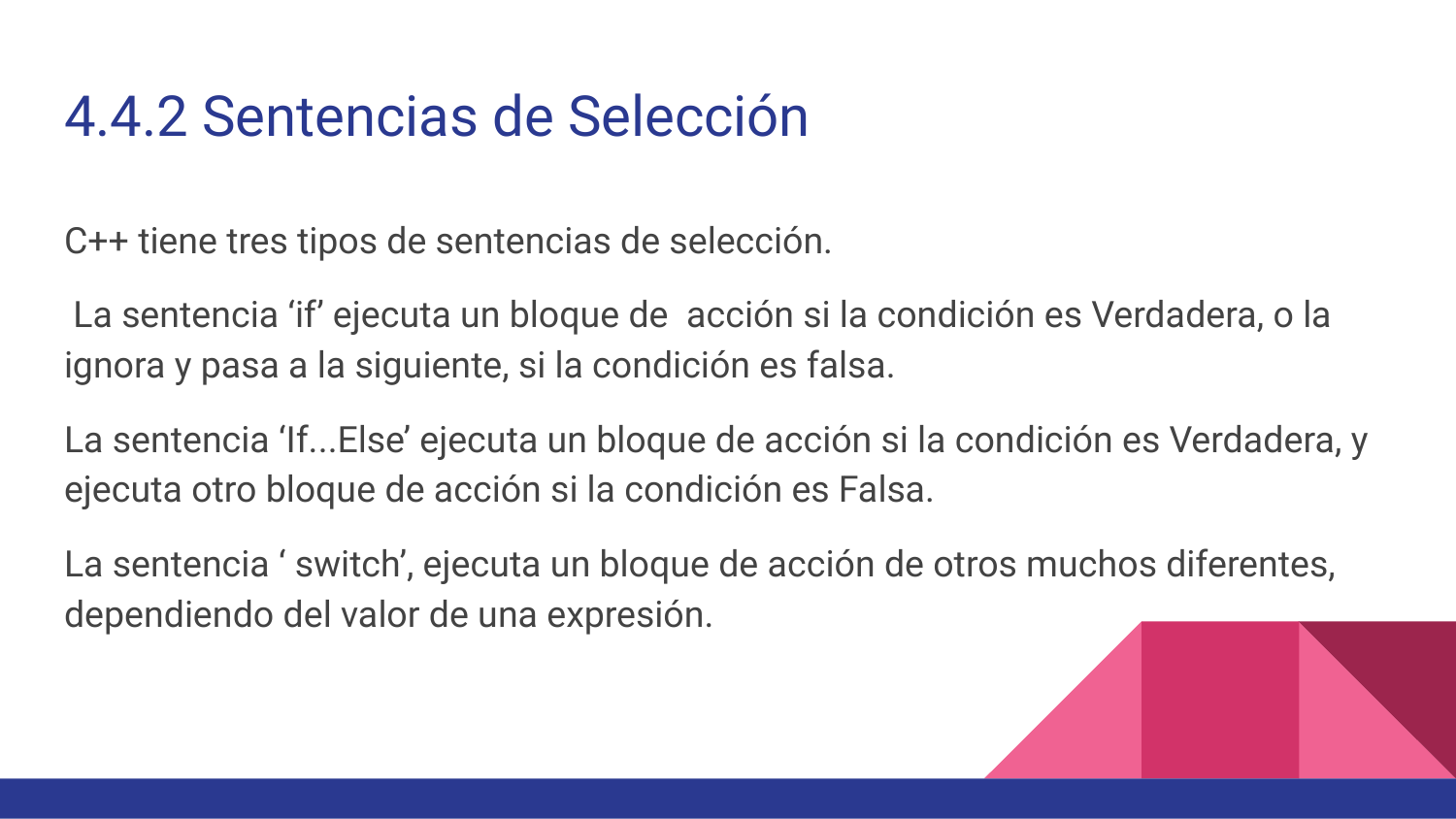

# 4.4.2 Sentencias de Selección
C++ tiene tres tipos de sentencias de selección.
 La sentencia ‘if’ ejecuta un bloque de  acción si la condición es Verdadera, o la ignora y pasa a la siguiente, si la condición es falsa.
La sentencia ‘If...Else’ ejecuta un bloque de acción si la condición es Verdadera, y ejecuta otro bloque de acción si la condición es Falsa.
La sentencia ‘ switch’, ejecuta un bloque de acción de otros muchos diferentes, dependiendo del valor de una expresión.